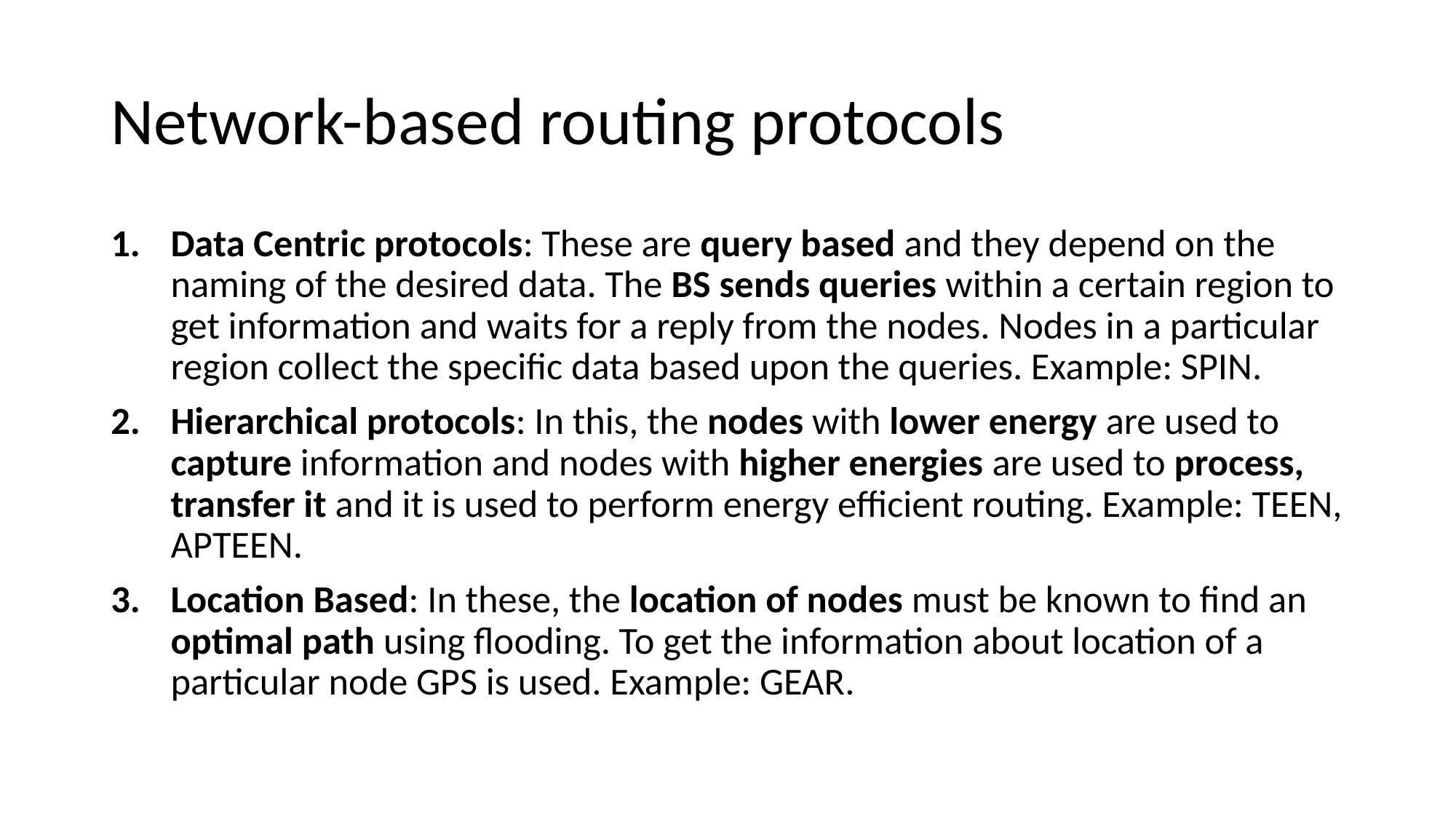

# Network-based routing protocols
Data Centric protocols: These are query based and they depend on the naming of the desired data. The BS sends queries within a certain region to get information and waits for a reply from the nodes. Nodes in a particular region collect the specific data based upon the queries. Example: SPIN.
Hierarchical protocols: In this, the nodes with lower energy are used to capture information and nodes with higher energies are used to process, transfer it and it is used to perform energy efficient routing. Example: TEEN, APTEEN.
Location Based: In these, the location of nodes must be known to find an optimal path using flooding. To get the information about location of a particular node GPS is used. Example: GEAR.